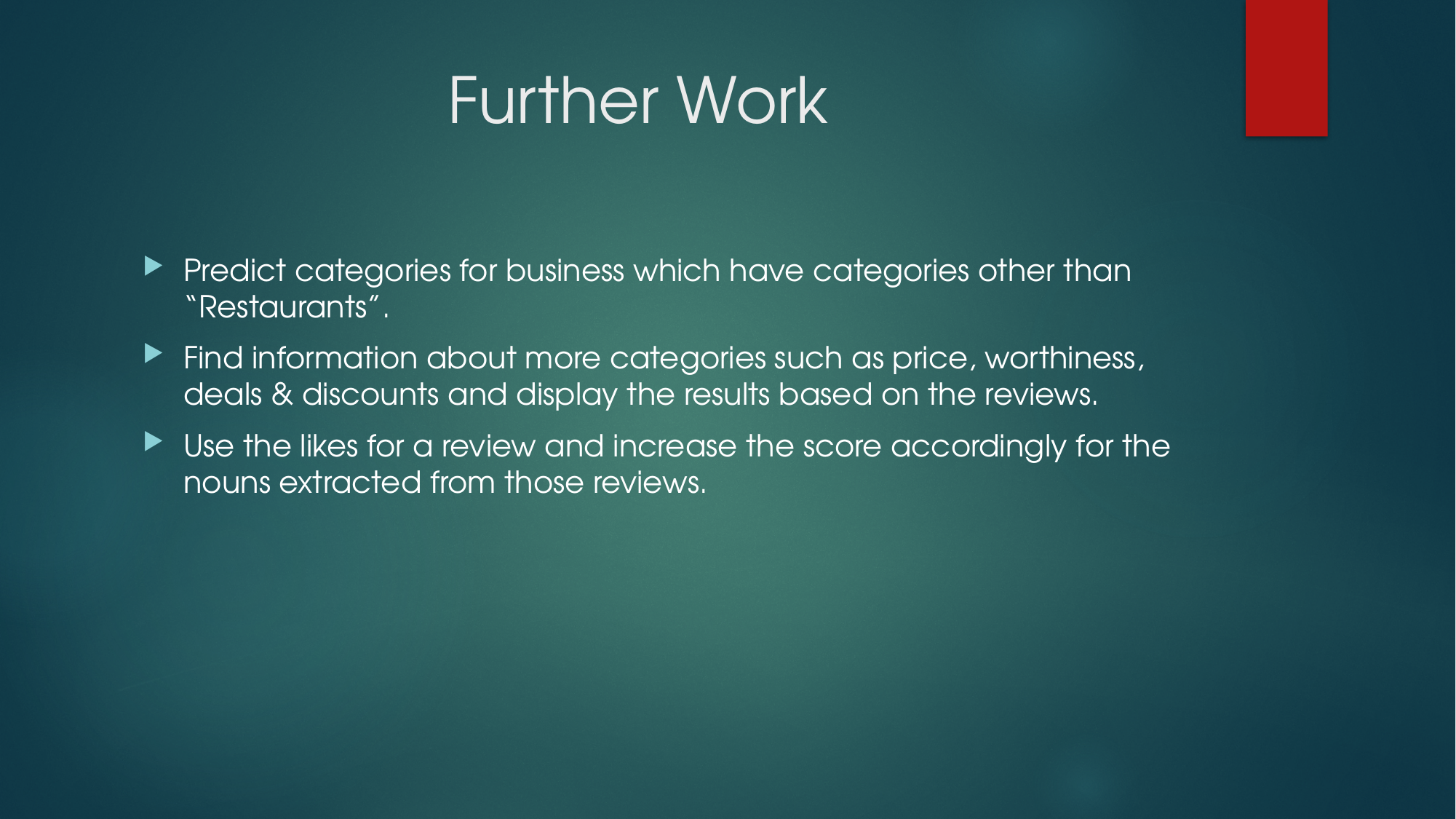

# Further Work
Predict categories for business which have categories other than “Restaurants”.
Find information about more categories such as price, worthiness, deals & discounts and display the results based on the reviews.
Use the likes for a review and increase the score accordingly for the nouns extracted from those reviews.